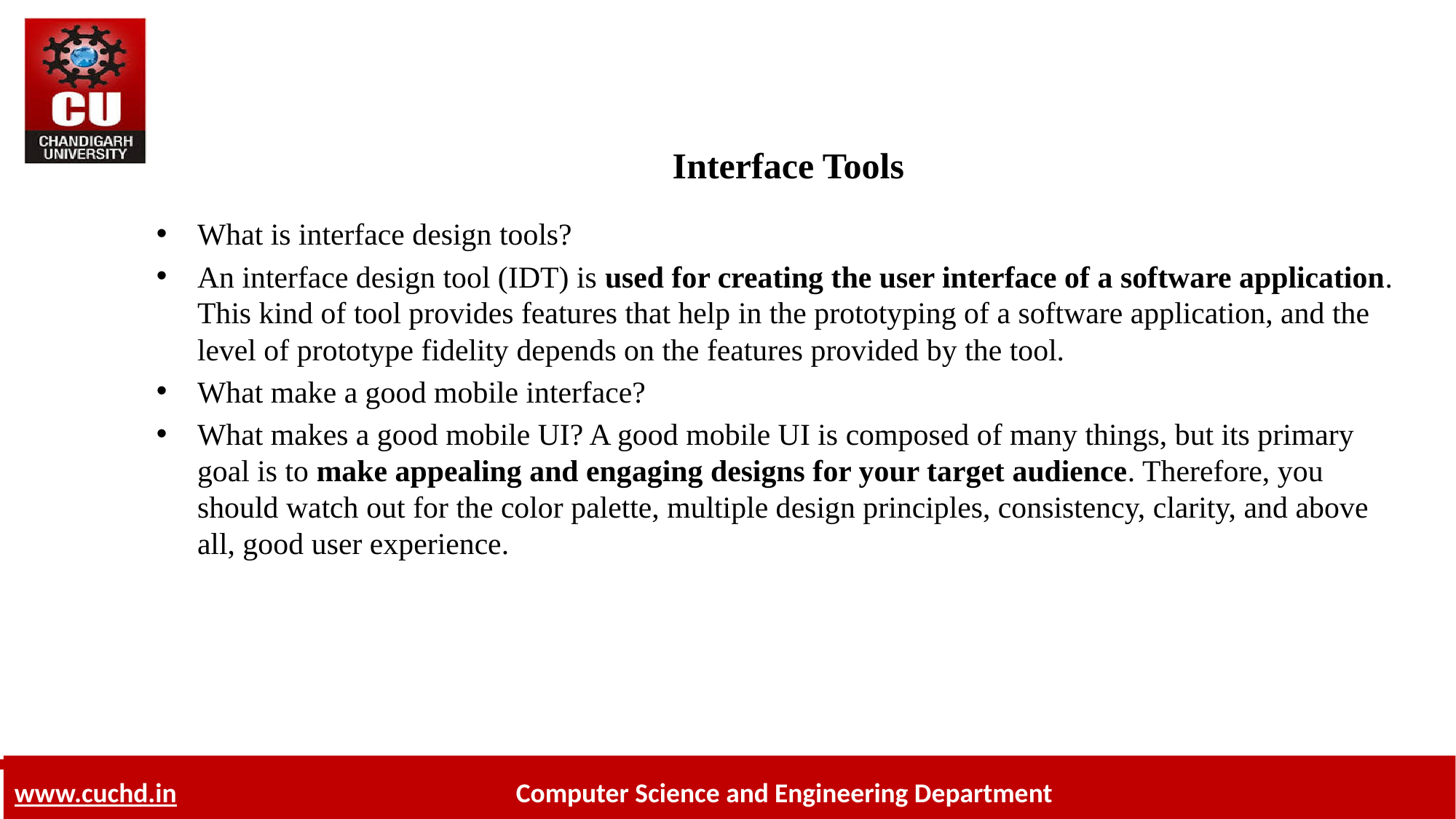

# Interface Tools
What is interface design tools?
An interface design tool (IDT) is used for creating the user interface of a software application. This kind of tool provides features that help in the prototyping of a software application, and the level of prototype fidelity depends on the features provided by the tool.
What make a good mobile interface?
What makes a good mobile UI? A good mobile UI is composed of many things, but its primary goal is to make appealing and engaging designs for your target audience. Therefore, you should watch out for the color palette, multiple design principles, consistency, clarity, and above all, good user experience.